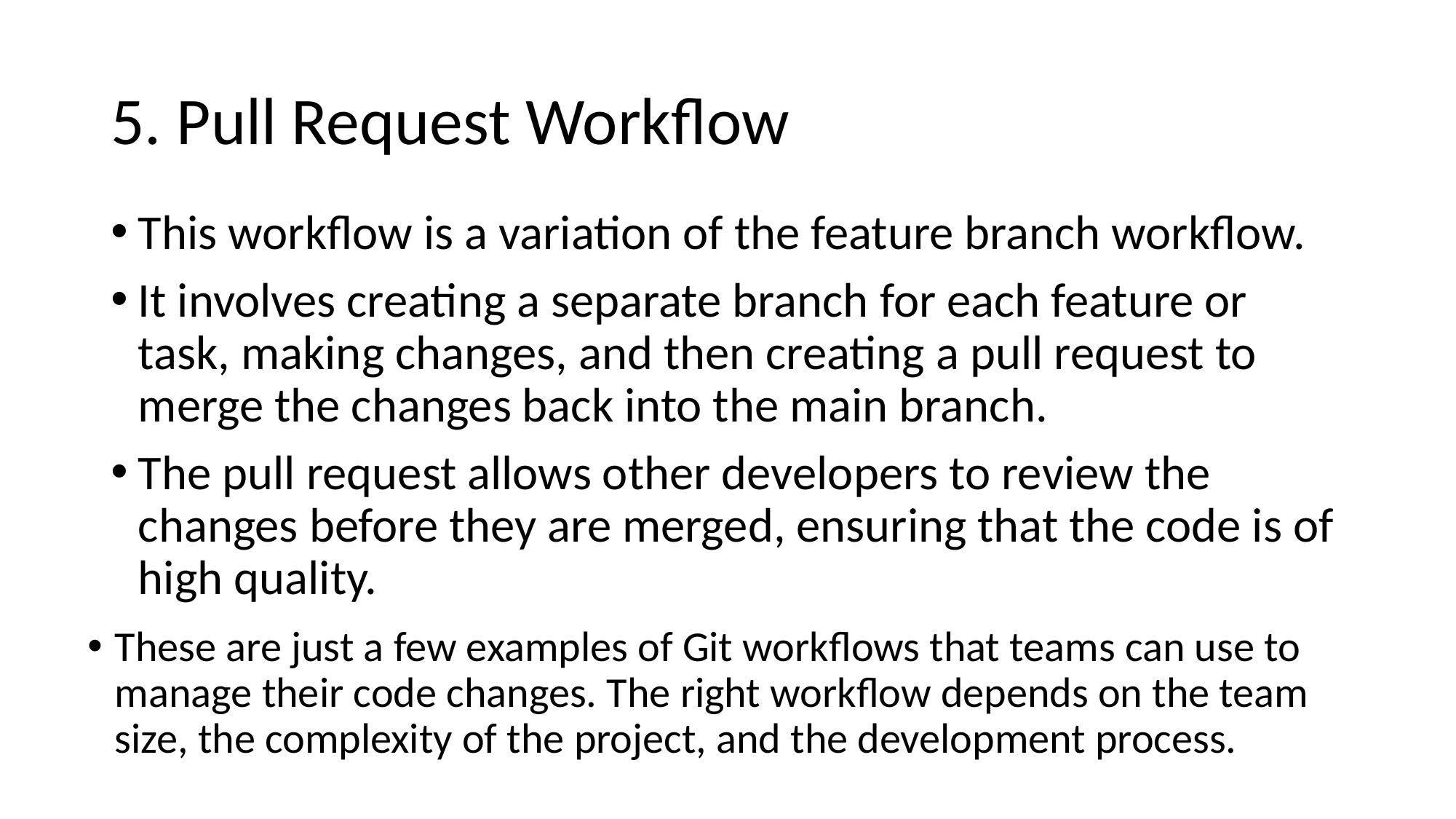

# 5. Pull Request Workflow
This workflow is a variation of the feature branch workflow.
It involves creating a separate branch for each feature or task, making changes, and then creating a pull request to merge the changes back into the main branch.
The pull request allows other developers to review the changes before they are merged, ensuring that the code is of high quality.
These are just a few examples of Git workflows that teams can use to manage their code changes. The right workflow depends on the team size, the complexity of the project, and the development process.